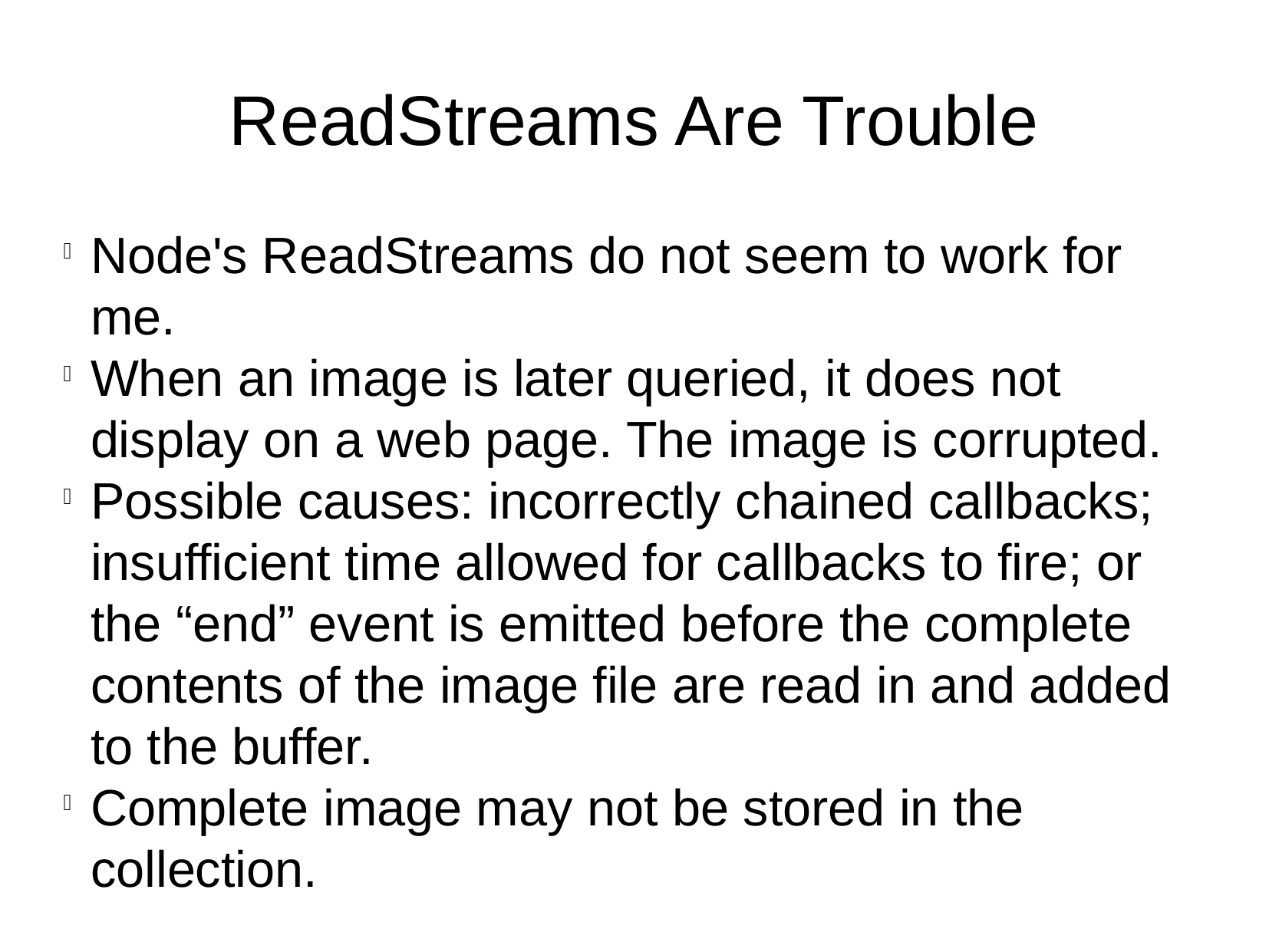

ReadStreams Are Trouble
Node's ReadStreams do not seem to work for me.
When an image is later queried, it does not display on a web page. The image is corrupted.
Possible causes: incorrectly chained callbacks; insufficient time allowed for callbacks to fire; or the “end” event is emitted before the complete contents of the image file are read in and added to the buffer.
Complete image may not be stored in the collection.